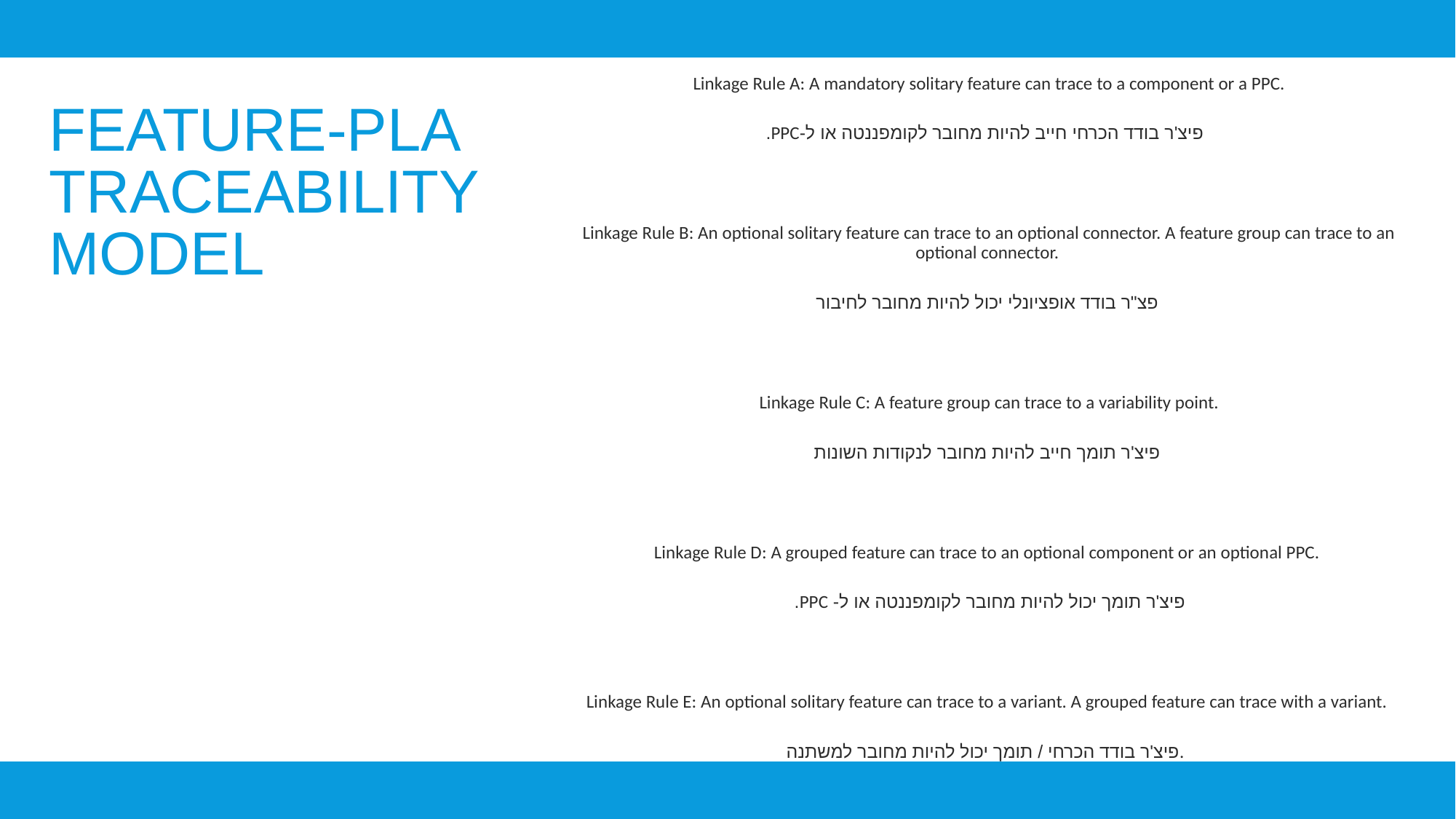

Linkage Rule A: A mandatory solitary feature can trace to a component or a PPC.
 פיצ'ר בודד הכרחי חייב להיות מחובר לקומפננטה או ל-PPC.

 Linkage Rule B: An optional solitary feature can trace to an optional connector. A feature group can trace to an optional connector.
פצ"ר בודד אופציונלי יכול להיות מחובר לחיבור

 Linkage Rule C: A feature group can trace to a variability point.
פיצ'ר תומך חייב להיות מחובר לנקודות השונות

Linkage Rule D: A grouped feature can trace to an optional component or an optional PPC.
פיצ'ר תומך יכול להיות מחובר לקומפננטה או ל- PPC.

Linkage Rule E: An optional solitary feature can trace to a variant. A grouped feature can trace with a variant.
פיצ'ר בודד הכרחי / תומך יכול להיות מחובר למשתנה.
# Feature-PLA traceability model